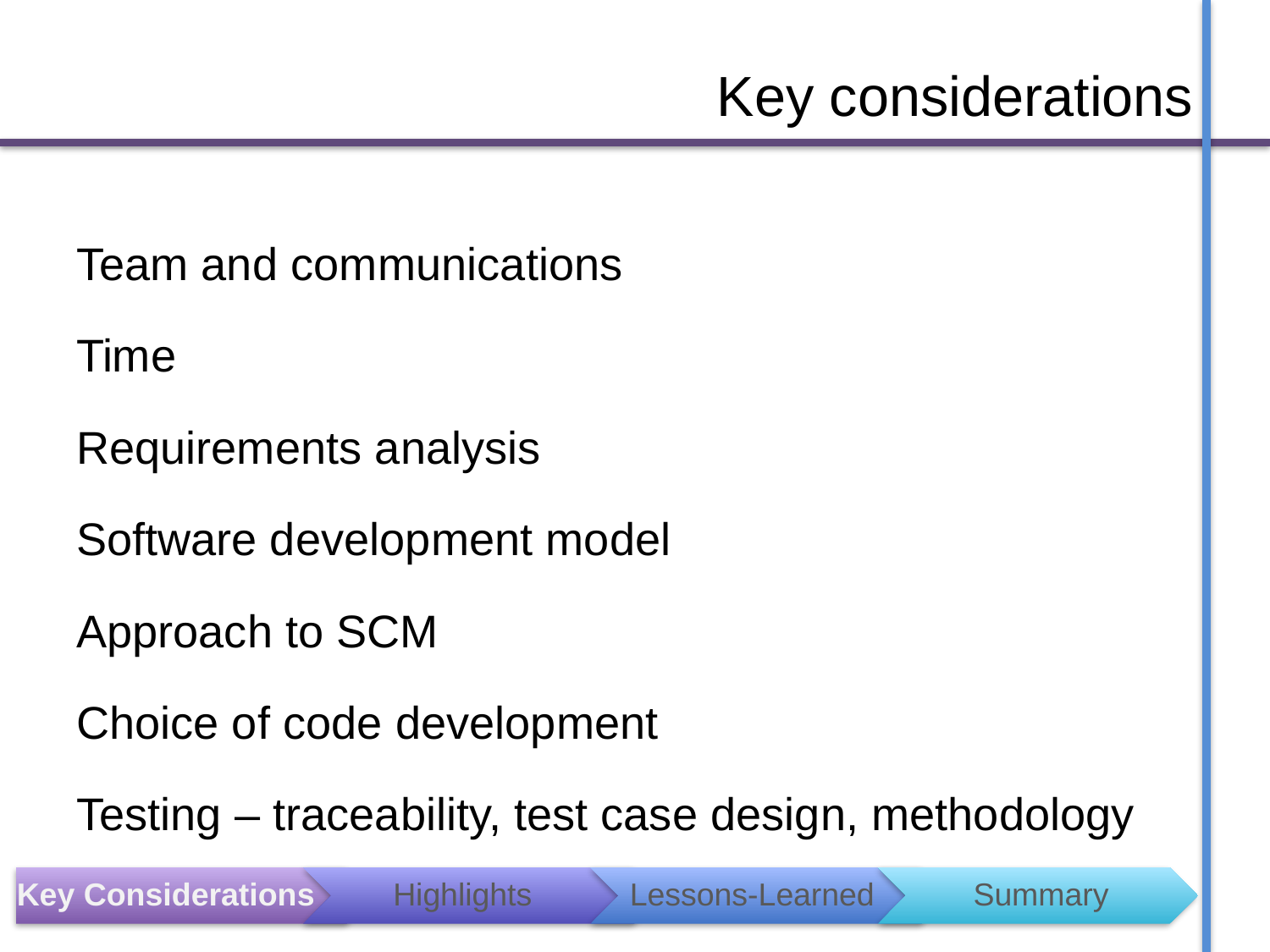

# Key considerations
Team and communications
Time
Requirements analysis
Software development model
Approach to SCM
Choice of code development
Testing – traceability, test case design, methodology
Key Considerations

Highlights

Lessons-Learned

Summary